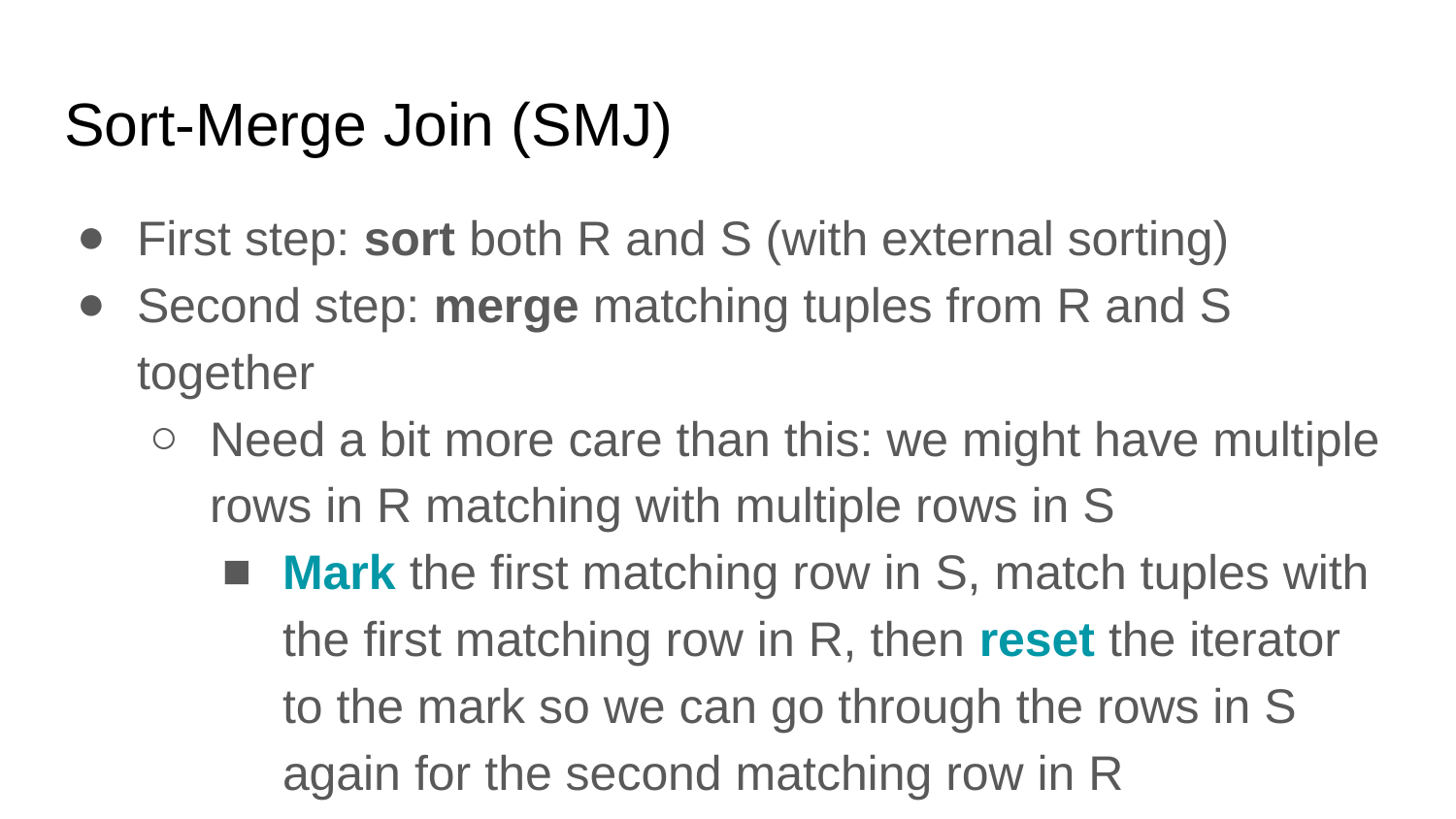

# Sort-Merge Join (SMJ)

First step: sort both R and S (with external sorting)
Second step: merge matching tuples from R and S together
Need a bit more care than this: we might have multiple rows in R matching with multiple rows in S
Mark the first matching row in S, match tuples with the first matching row in R, then reset the iterator to the mark so we can go through the rows in S again for the second matching row in R